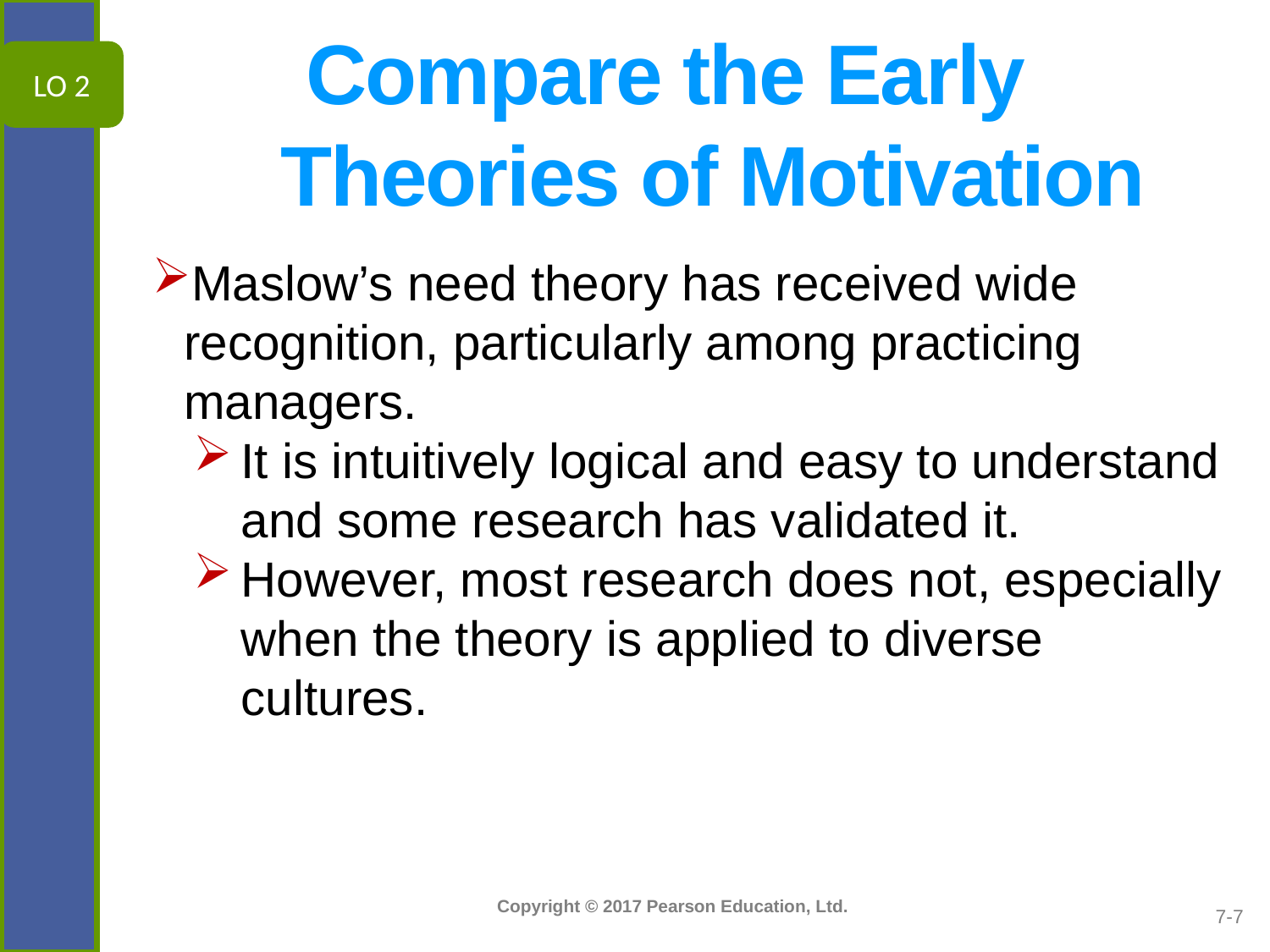

LO 2
# Compare the Early Theories of Motivation
Maslow’s need theory has received wide recognition, particularly among practicing managers.
It is intuitively logical and easy to understand and some research has validated it.
However, most research does not, especially when the theory is applied to diverse cultures.
7-7